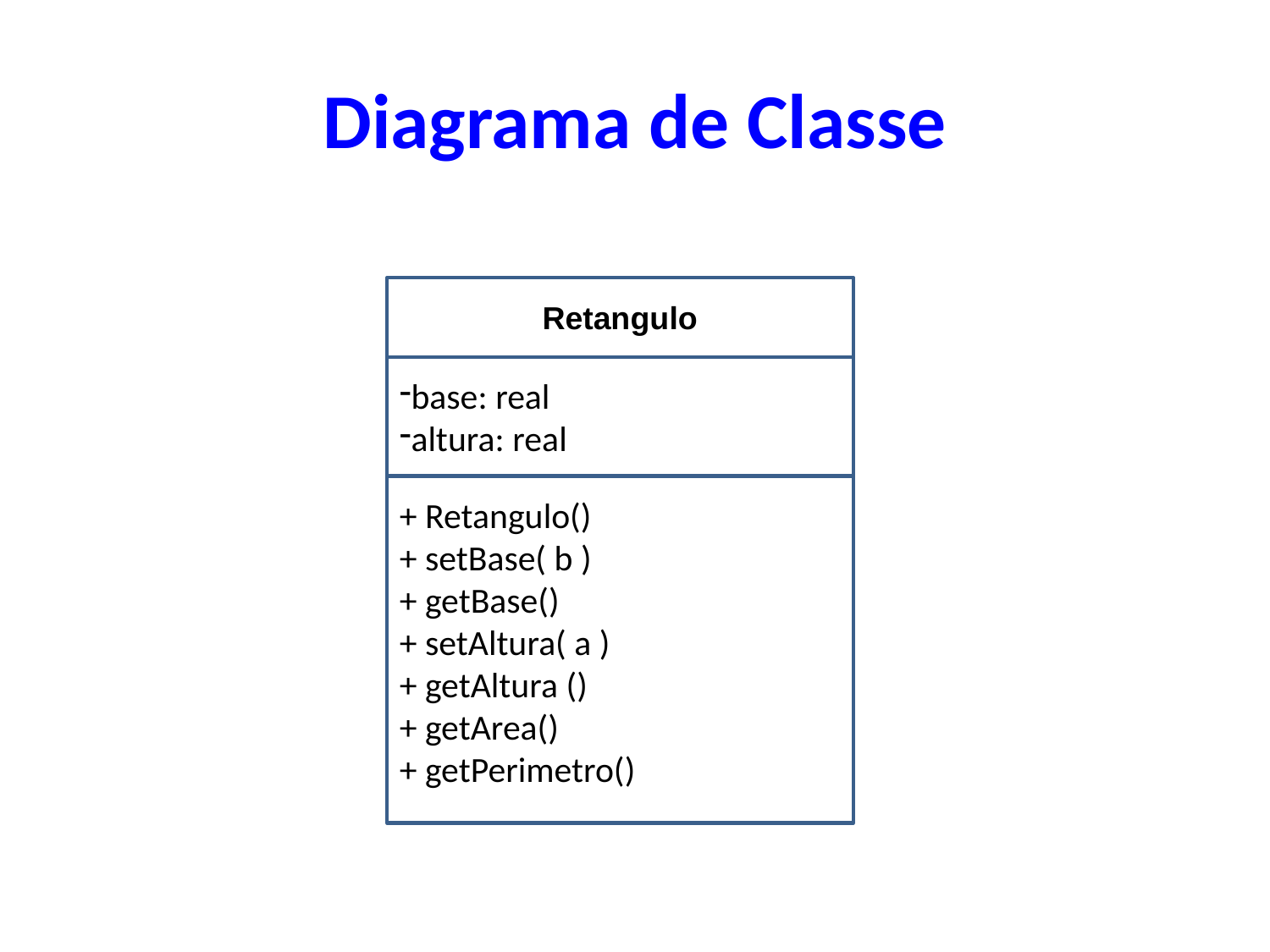

# Diagrama de Classe

Retangulo
base: real
altura: real

+ Retangulo()
+ setBase( b )
+ getBase()
+ setAltura( a )
+ getAltura ()
+ getArea()
+ getPerimetro()